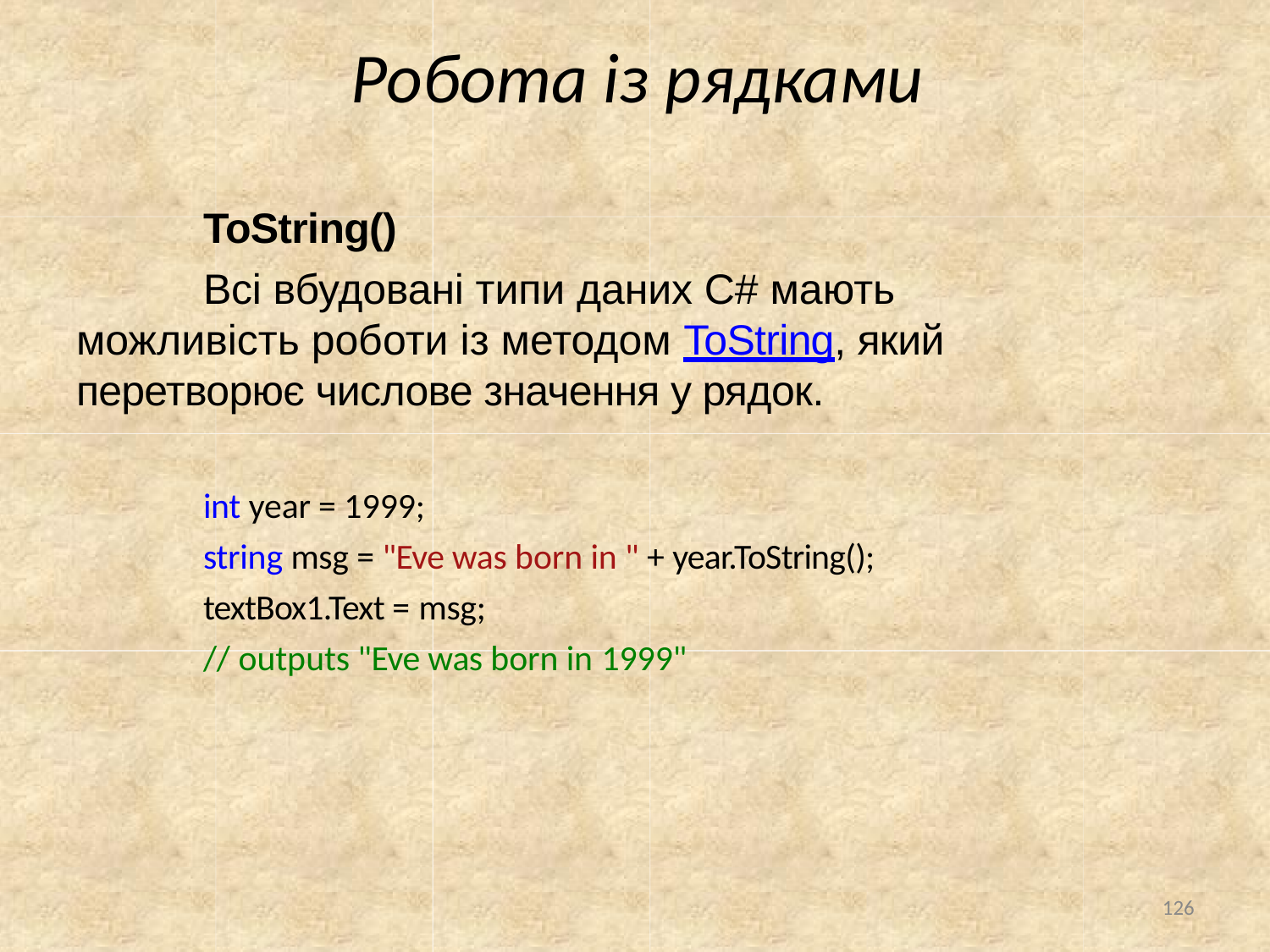

# Робота із рядками
ToString()
Всі вбудовані типи даних C# мають можливість роботи із методом ToString, який перетворює числове значення у рядок.
int year = 1999;
string msg = "Eve was born in " + year.ToString();  textBox1.Text = msg;
// outputs "Eve was born in 1999"
126